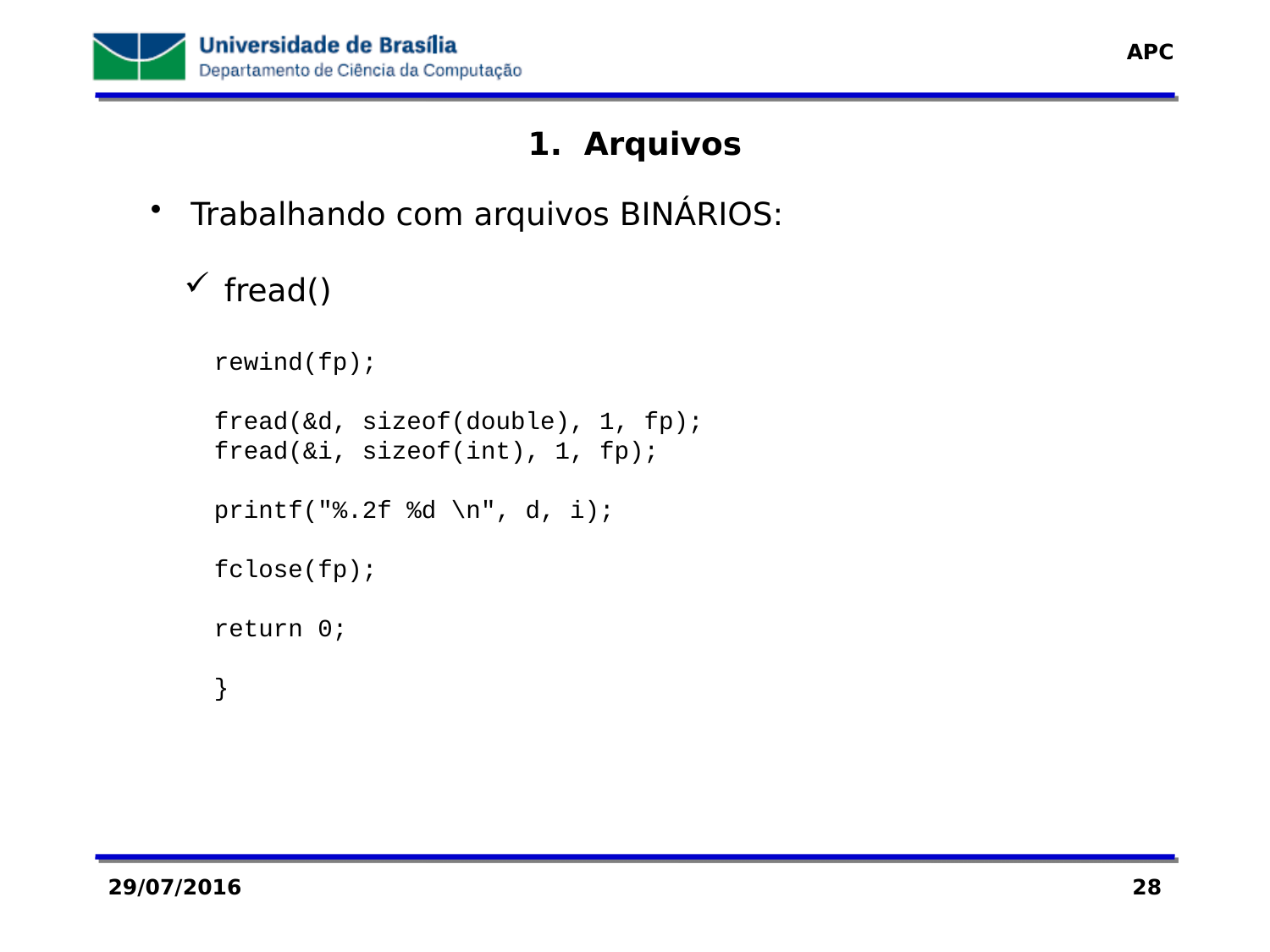

1.  Arquivos
 Trabalhando com arquivos BINÁRIOS:

 fread()

rewind(fp);

fread(&d, sizeof(double), 1, fp);
fread(&i, sizeof(int), 1, fp);

printf("%.2f %d \n", d, i);

fclose(fp);

return 0;

}
29/07/2016
28